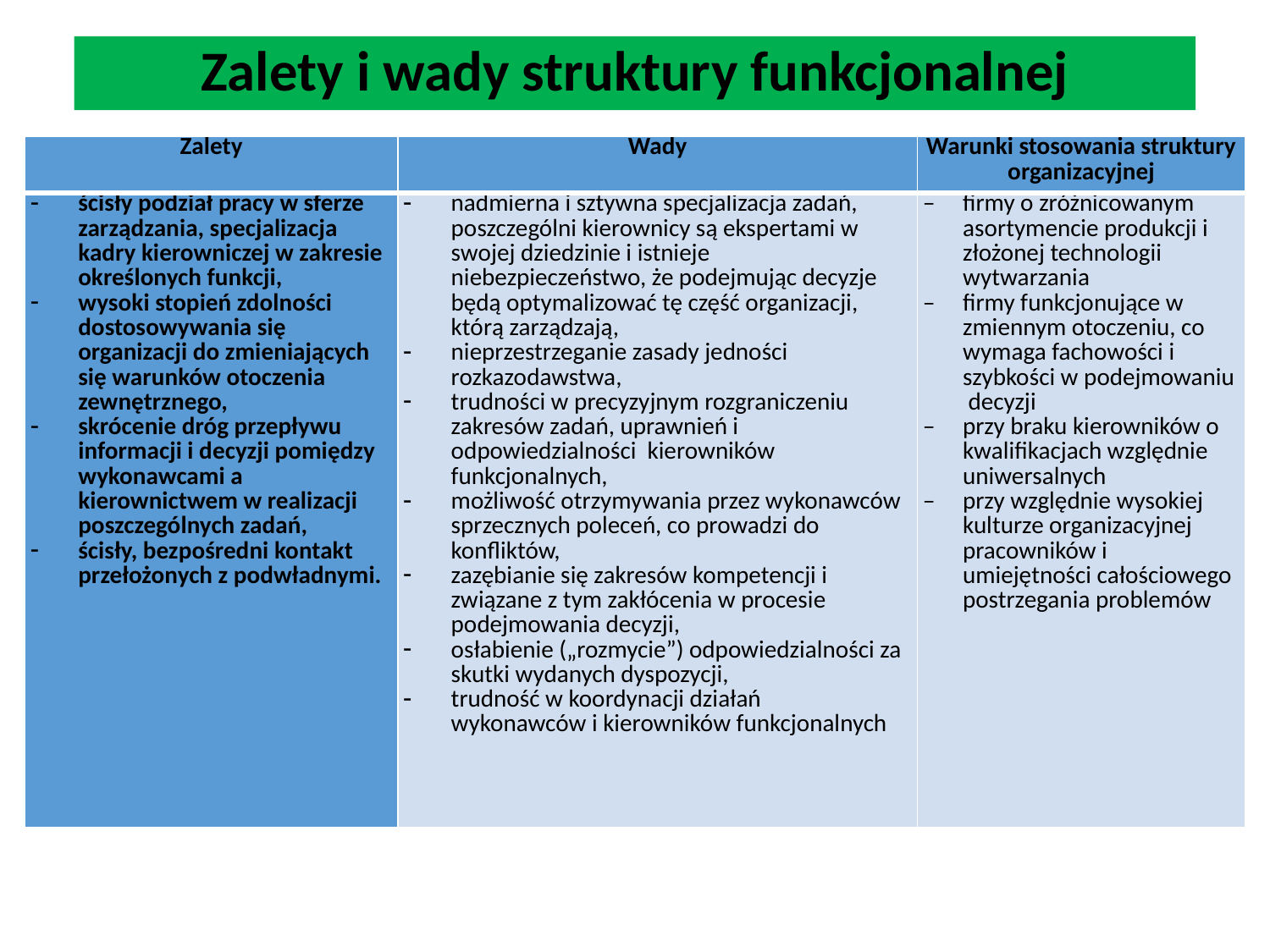

# Zalety i wady struktury funkcjonalnej
| Zalety | Wady | Warunki stosowania struktury organizacyjnej |
| --- | --- | --- |
| ścisły podział pracy w sferze zarządzania, specjalizacja kadry kierowniczej w zakresie określonych funkcji, wysoki stopień zdolności dostosowywania się organizacji do zmieniających się warunków otoczenia zewnętrznego, skrócenie dróg przepływu informacji i decyzji pomiędzy wykonawcami a kierownictwem w realizacji poszczególnych zadań, ścisły, bezpośredni kontakt przełożonych z podwładnymi. | nadmierna i sztywna specjalizacja zadań, poszczególni kierownicy są ekspertami w swojej dziedzinie i istnieje niebezpieczeństwo, że podejmując decyzje będą optymalizować tę część organizacji, którą zarządzają, nieprzestrzeganie zasady jedności rozkazodawstwa, trudności w precyzyjnym rozgraniczeniu zakresów zadań, uprawnień i odpowiedzialności kierowników funkcjonalnych, możliwość otrzymywania przez wykonawców sprzecznych poleceń, co prowadzi do konfliktów, zazębianie się zakresów kompetencji i związane z tym zakłócenia w procesie podejmowania decyzji, osłabienie („rozmycie”) odpowiedzialności za skutki wydanych dyspozycji, trudność w koordynacji działań wykonawców i kierowników funkcjonalnych | firmy o zróżnicowanym asortymencie produkcji i złożonej technologii wytwarzania firmy funkcjonujące w zmiennym otoczeniu, co wymaga fachowości i szybkości w podejmowaniu decyzji przy braku kierowników o kwalifikacjach względnie uniwersalnych przy względnie wysokiej kulturze organizacyjnej pracowników i umiejętności całościowego postrzegania problemów |